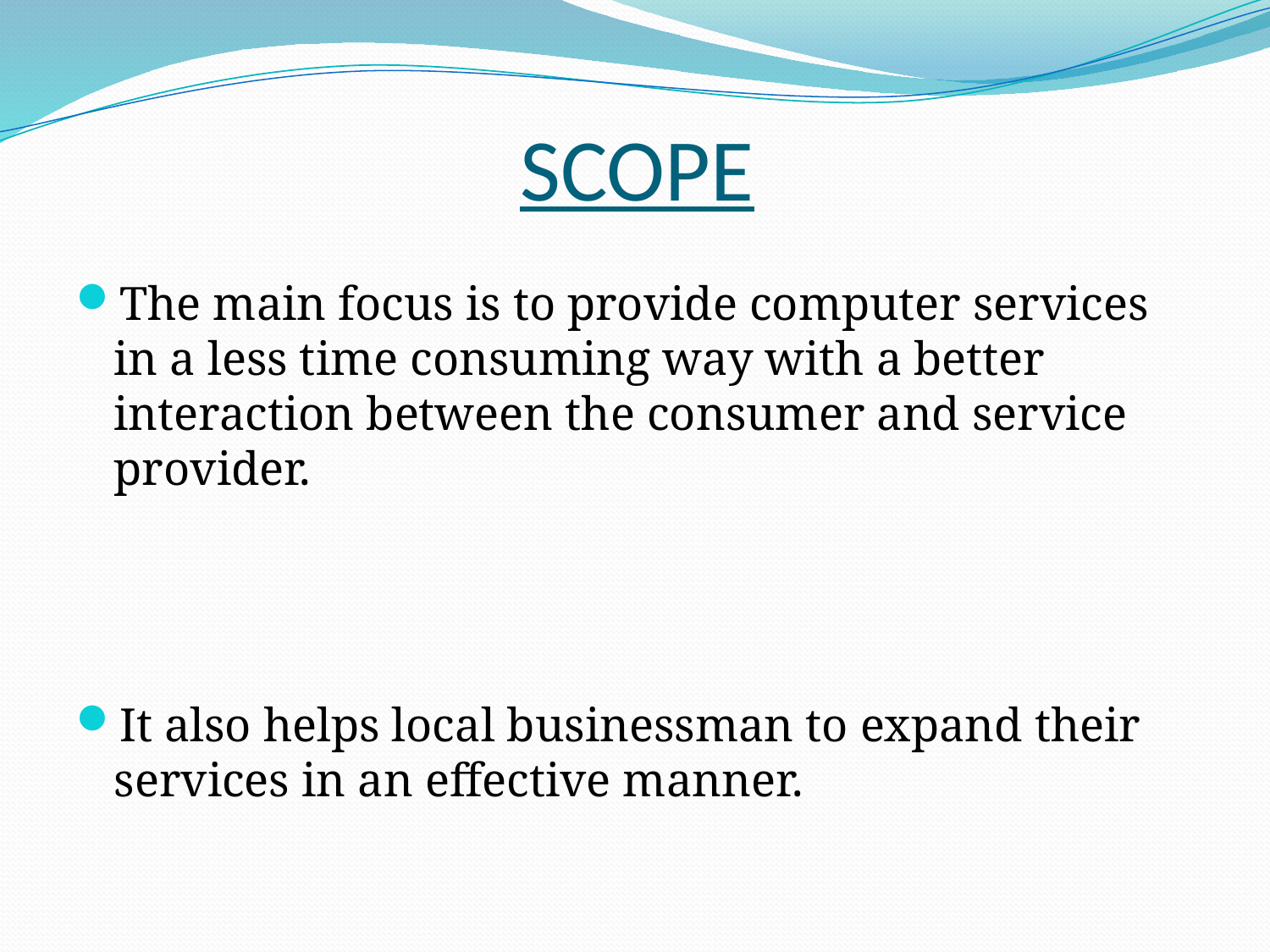

# SCOPE
The main focus is to provide computer services in a less time consuming way with a better interaction between the consumer and service provider.

It also helps local businessman to expand their services in an effective manner.